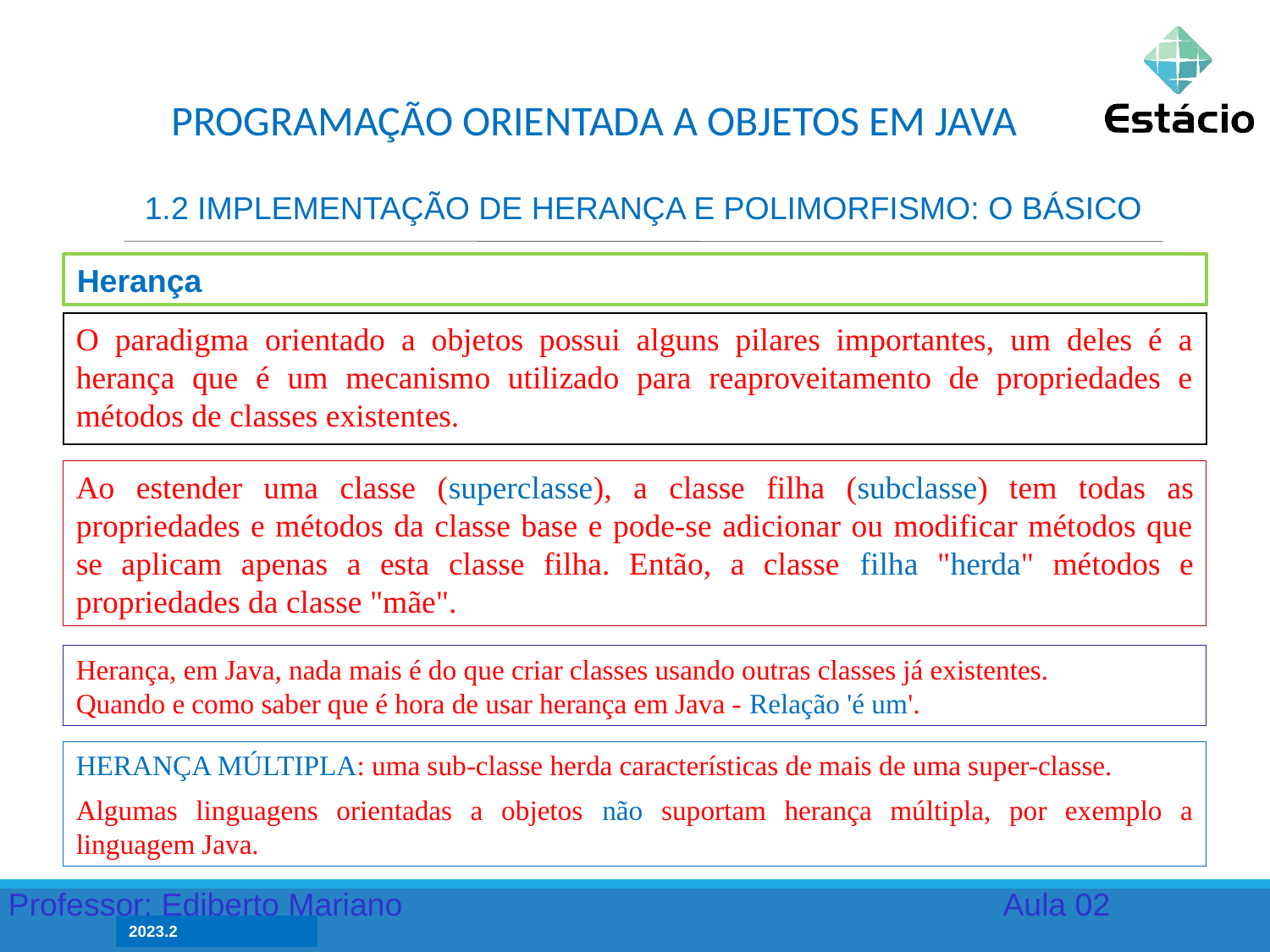

PROGRAMAÇÃO ORIENTADA A OBJETOS EM JAVA
1.2 IMPLEMENTAÇÃO DE HERANÇA E POLIMORFISMO: O BÁSICO
Herança
O paradigma orientado a objetos possui alguns pilares importantes, um deles é a herança que é um mecanismo utilizado para reaproveitamento de propriedades e métodos de classes existentes.
Ao estender uma classe (superclasse), a classe filha (subclasse) tem todas as propriedades e métodos da classe base e pode-se adicionar ou modificar métodos que se aplicam apenas a esta classe filha. Então, a classe filha "herda" métodos e propriedades da classe "mãe".
Herança, em Java, nada mais é do que criar classes usando outras classes já existentes.
Quando e como saber que é hora de usar herança em Java - Relação 'é um'.
HERANÇA MÚLTIPLA: uma sub-classe herda características de mais de uma super-classe.
Algumas linguagens orientadas a objetos não suportam herança múltipla, por exemplo a linguagem Java.